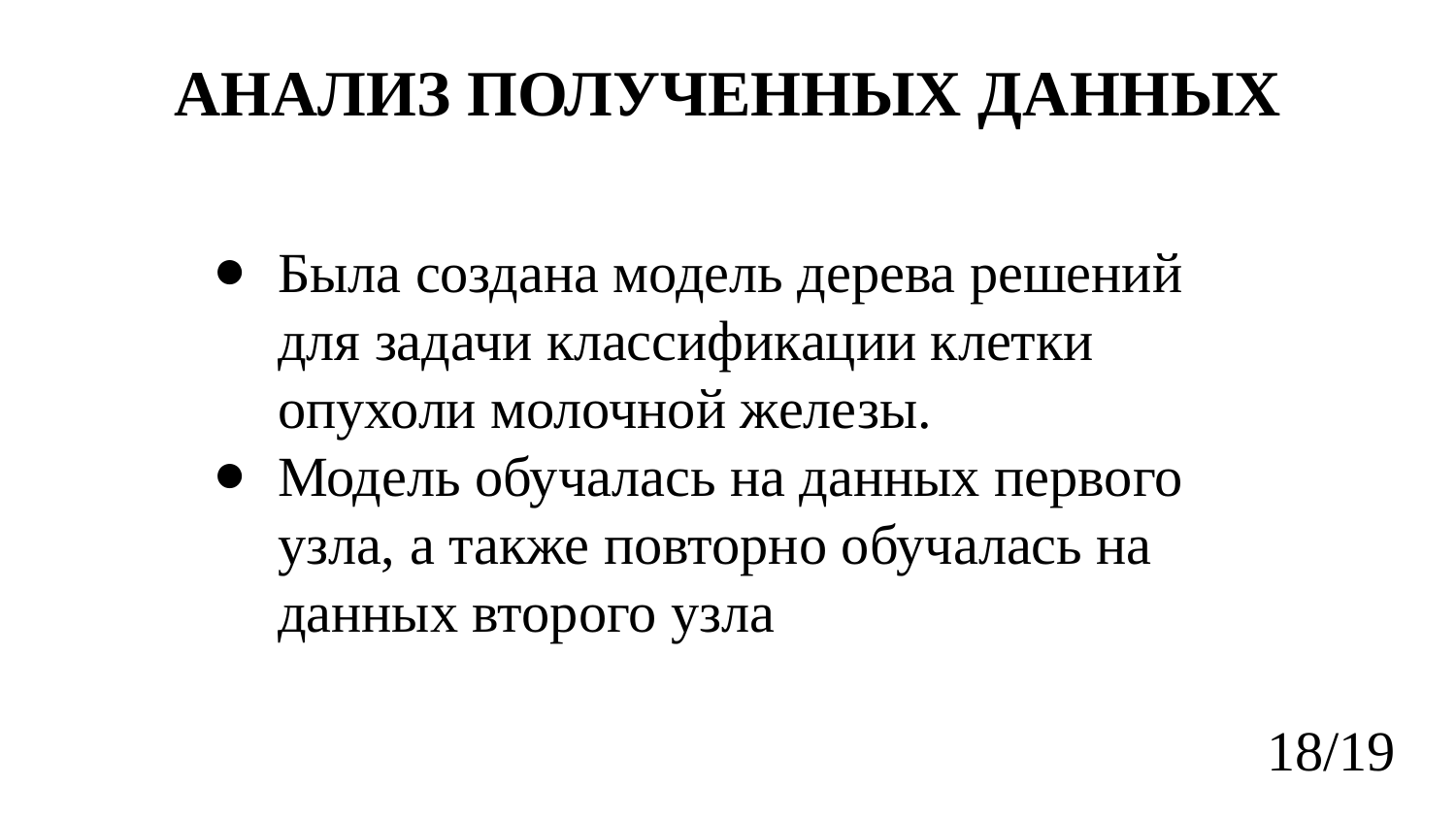

# АНАЛИЗ ПОЛУЧЕННЫХ ДАННЫХ
Была создана модель дерева решений для задачи классификации клетки опухоли молочной железы.
Модель обучалась на данных первого узла, а также повторно обучалась на данных второго узла
18/19